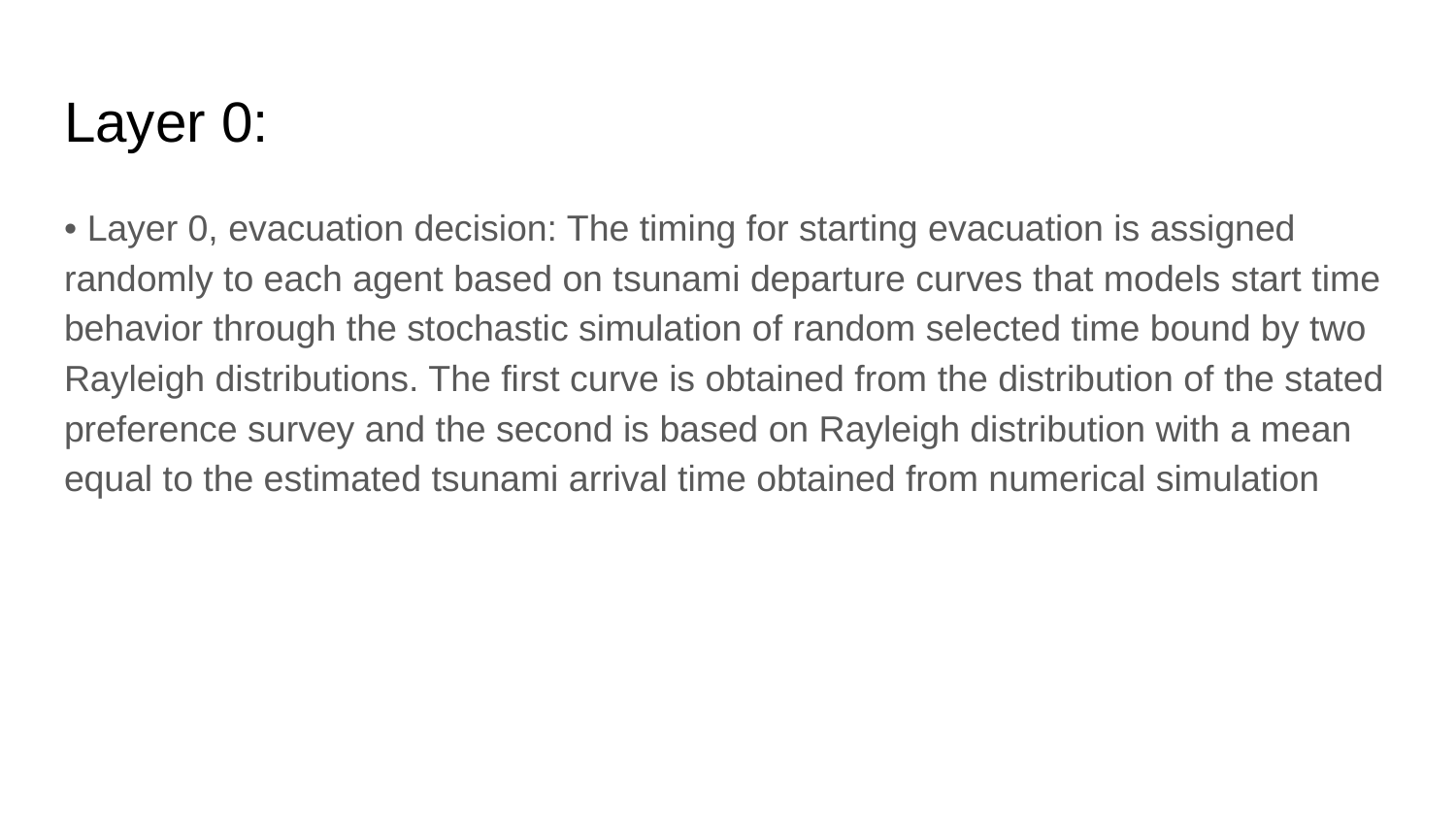

# Layer 0:
• Layer 0, evacuation decision: The timing for starting evacuation is assigned randomly to each agent based on tsunami departure curves that models start time behavior through the stochastic simulation of random selected time bound by two Rayleigh distributions. The first curve is obtained from the distribution of the stated preference survey and the second is based on Rayleigh distribution with a mean equal to the estimated tsunami arrival time obtained from numerical simulation